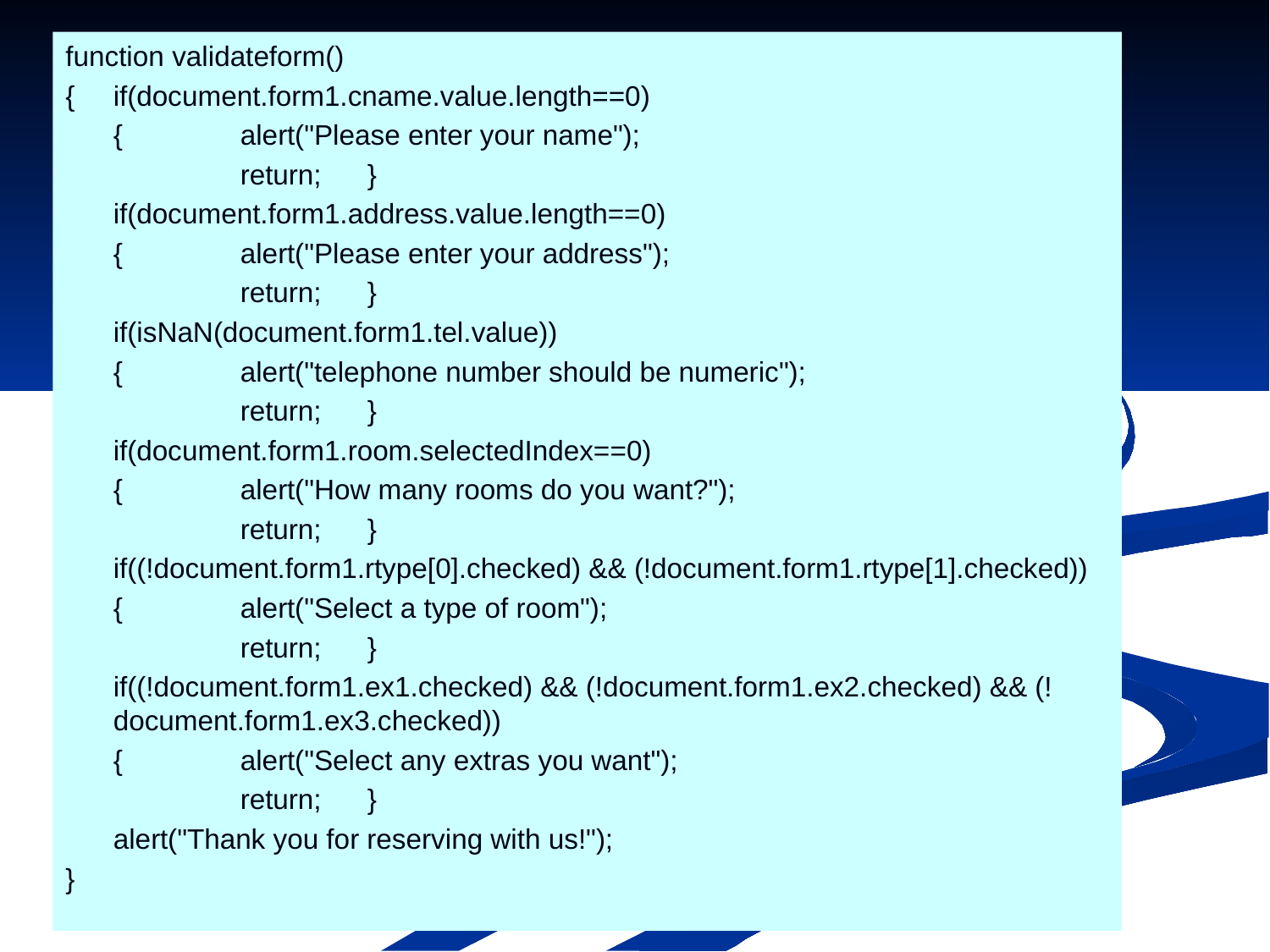

function validateform()
{	if(document.form1.cname.value.length==0)
	{	alert("Please enter your name");
		return;	}
	if(document.form1.address.value.length==0)
	{	alert("Please enter your address");
		return;	}
	if(isNaN(document.form1.tel.value))
	{	alert("telephone number should be numeric");
		return;	}
	if(document.form1.room.selectedIndex==0)
	{	alert("How many rooms do you want?");
		return;	}
	if((!document.form1.rtype[0].checked) && (!document.form1.rtype[1].checked))
	{	alert("Select a type of room");
		return;	}
	if((!document.form1.ex1.checked) && (!document.form1.ex2.checked) && (!document.form1.ex3.checked))
	{	alert("Select any extras you want");
		return;	}
	alert("Thank you for reserving with us!");
}